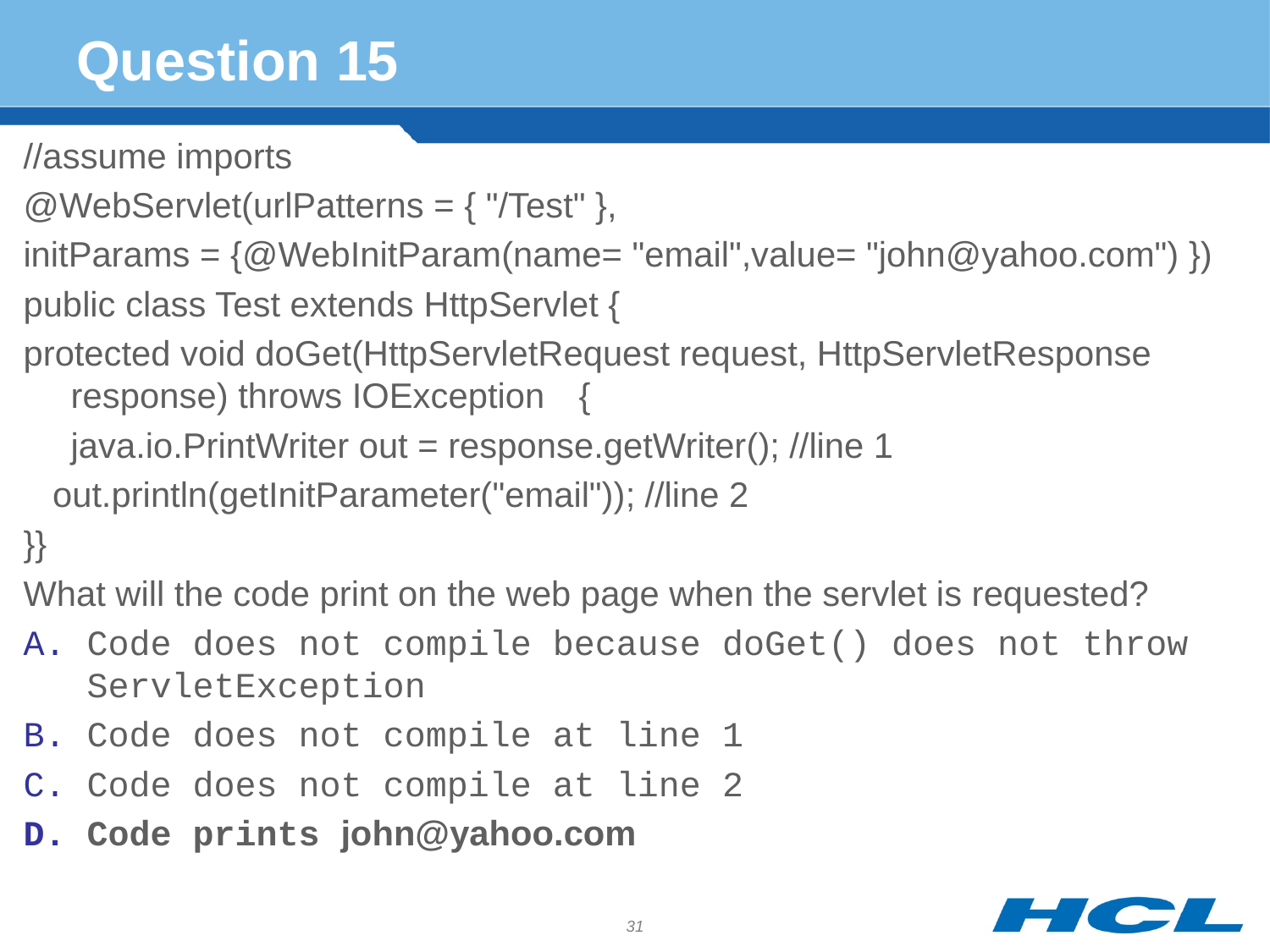

# Question 15
//assume imports
@WebServlet(urlPatterns = { "/Test" },
initParams = {@WebInitParam(name= "email",value= "john@yahoo.com") })
public class Test extends HttpServlet {
protected void doGet(HttpServletRequest request, HttpServletResponse response) throws IOException 	{
	java.io.PrintWriter out = response.getWriter(); //line 1
   out.println(getInitParameter("email")); //line 2
}}
What will the code print on the web page when the servlet is requested?
Code does not compile because doGet() does not throw ServletException
Code does not compile at line 1
Code does not compile at line 2
Code prints john@yahoo.com

31